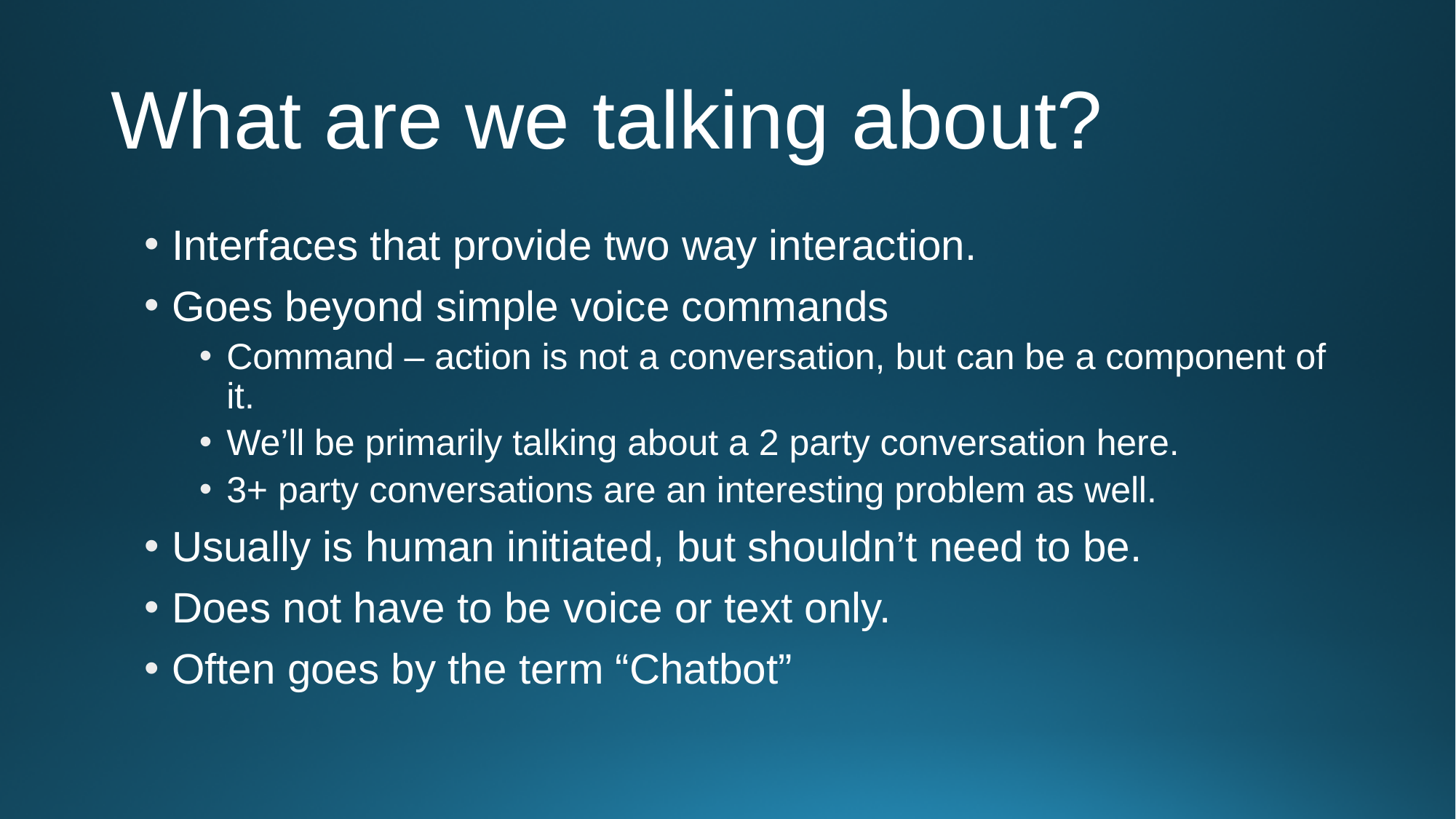

# What are we talking about?
Interfaces that provide two way interaction.
Goes beyond simple voice commands
Command – action is not a conversation, but can be a component of it.
We’ll be primarily talking about a 2 party conversation here.
3+ party conversations are an interesting problem as well.
Usually is human initiated, but shouldn’t need to be.
Does not have to be voice or text only.
Often goes by the term “Chatbot”